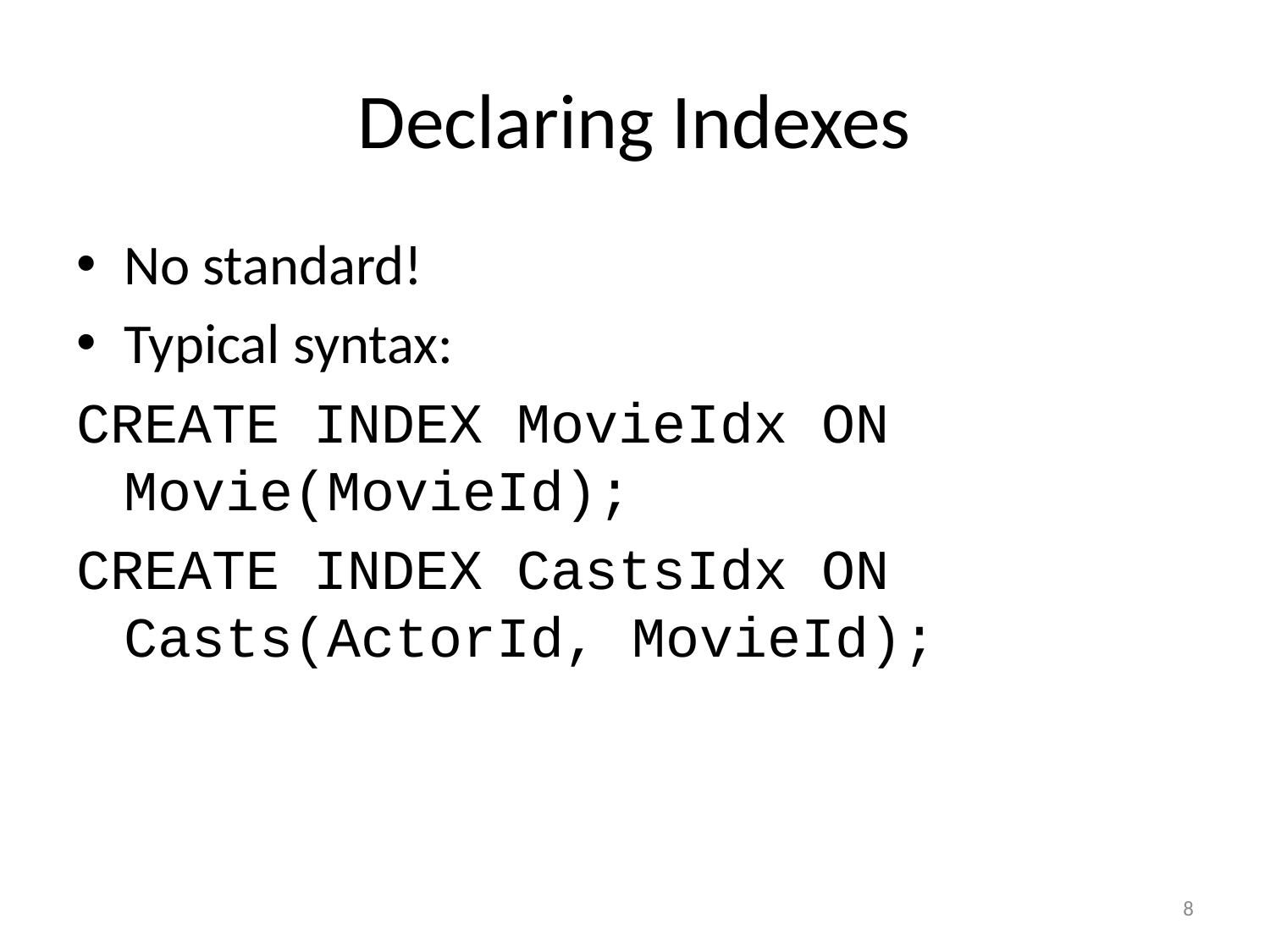

# Declaring Indexes
No standard!
Typical syntax:
CREATE INDEX MovieIdx ON Movie(MovieId);
CREATE INDEX CastsIdx ON Casts(ActorId, MovieId);
8